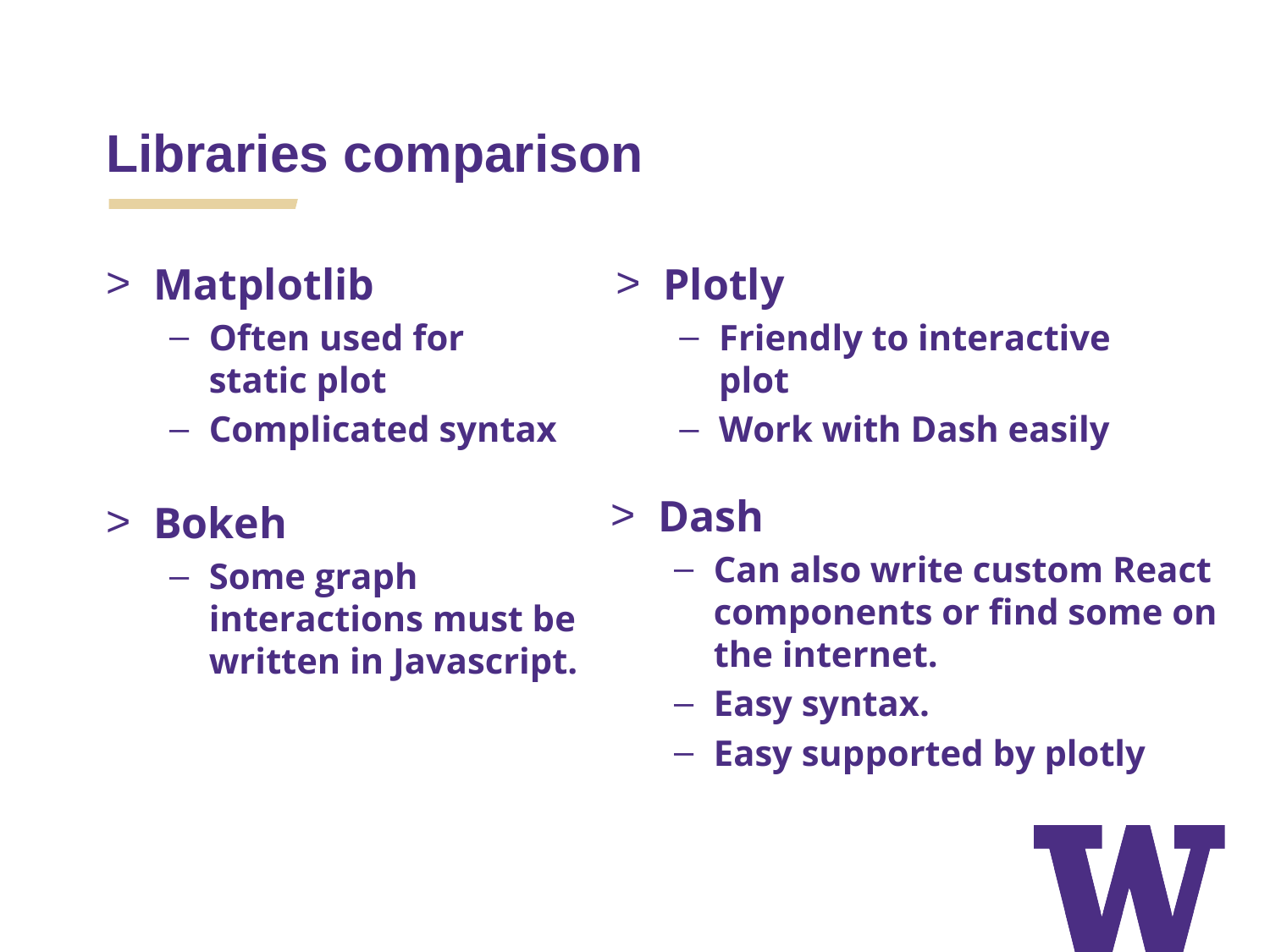

# Libraries comparison
Plotly
Friendly to interactive plot
Work with Dash easily
Matplotlib
Often used for static plot
Complicated syntax

Dash
Can also write custom React components or find some on the internet.
Easy syntax.
Easy supported by plotly

Bokeh
Some graph interactions must be written in Javascript.